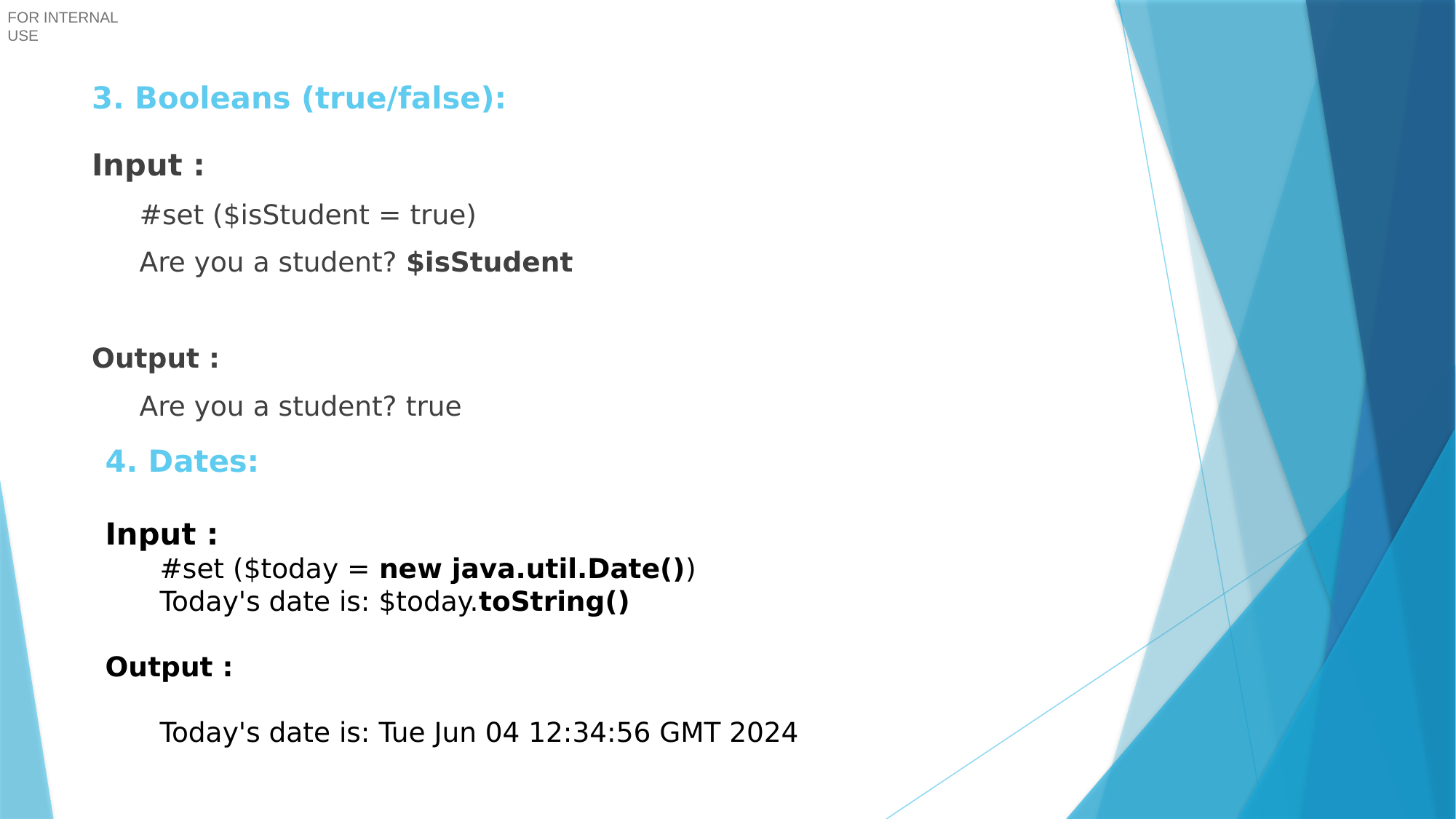

# 3. Booleans (true/false):
Input :
#set ($isStudent = true)
Are you a student? $isStudent

Output :
Are you a student? true

4. Dates:

Input :
#set ($today = new java.util.Date())
Today's date is: $today.toString()

Output :

Today's date is: Tue Jun 04 12:34:56 GMT 2024